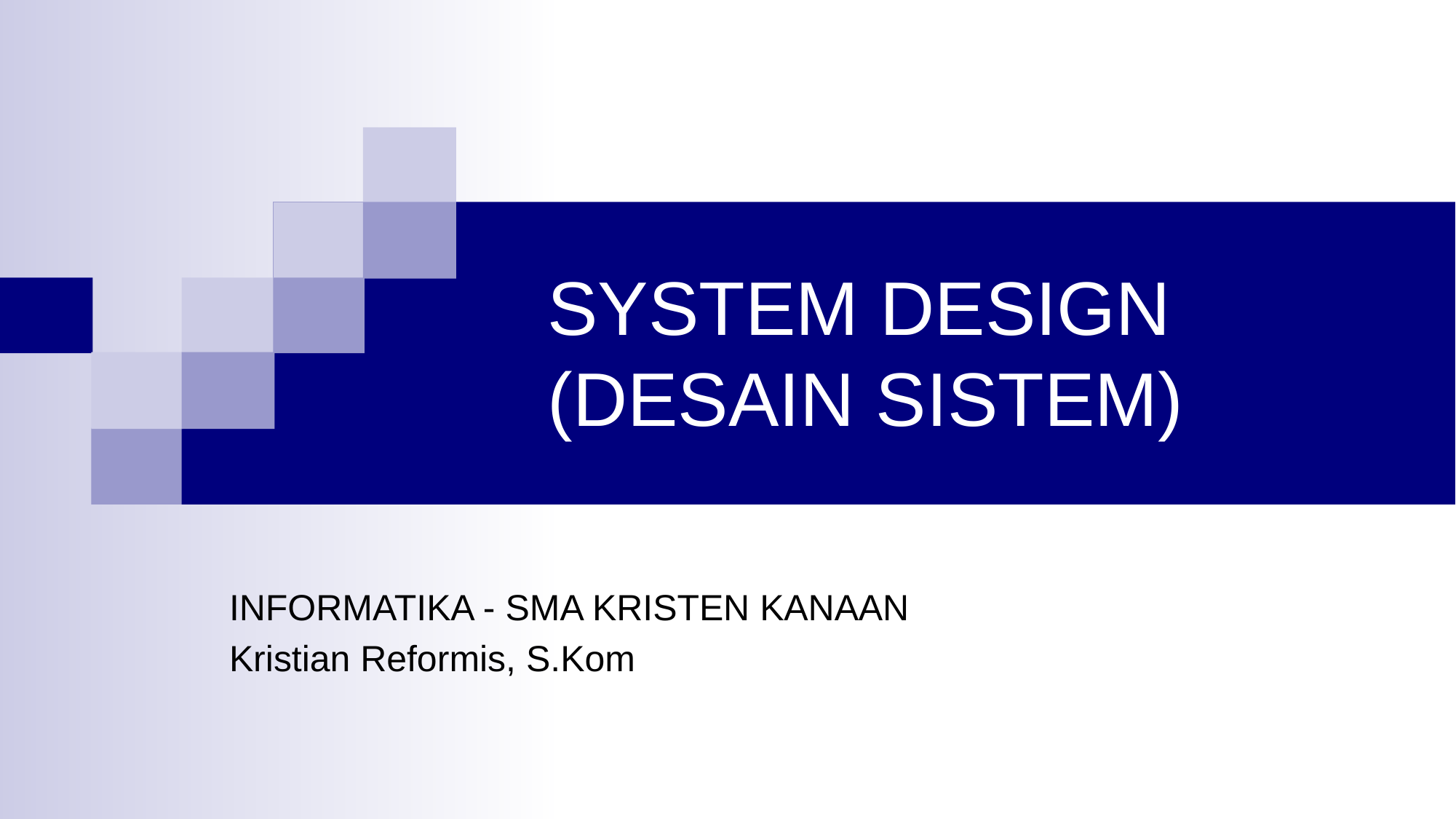

# SYSTEM DESIGN (DESAIN SISTEM)

INFORMATIKA - SMA KRISTEN KANAAN
Kristian Reformis, S.Kom